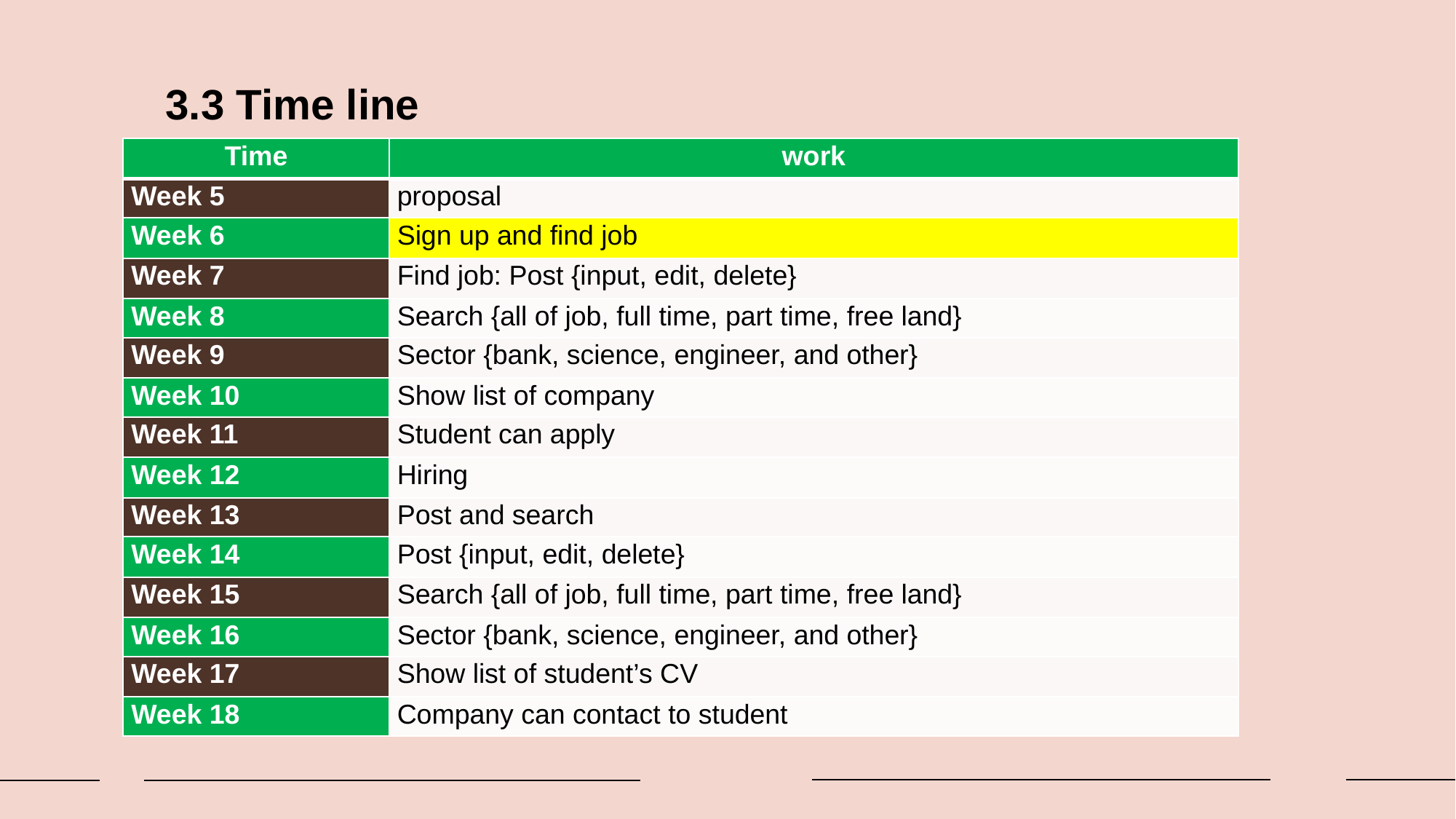

3.3 Time line
| Time | work |
| --- | --- |
| Week 5 | proposal |
| Week 6 | Sign up and find job |
| Week 7 | Find job: Post {input, edit, delete} |
| Week 8 | Search {all of job, full time, part time, free land} |
| Week 9 | Sector {bank, science, engineer, and other} |
| Week 10 | Show list of company |
| Week 11 | Student can apply |
| Week 12 | Hiring |
| Week 13 | Post and search |
| Week 14 | Post {input, edit, delete} |
| Week 15 | Search {all of job, full time, part time, free land} |
| Week 16 | Sector {bank, science, engineer, and other} |
| Week 17 | Show list of student’s CV |
| Week 18 | Company can contact to student |